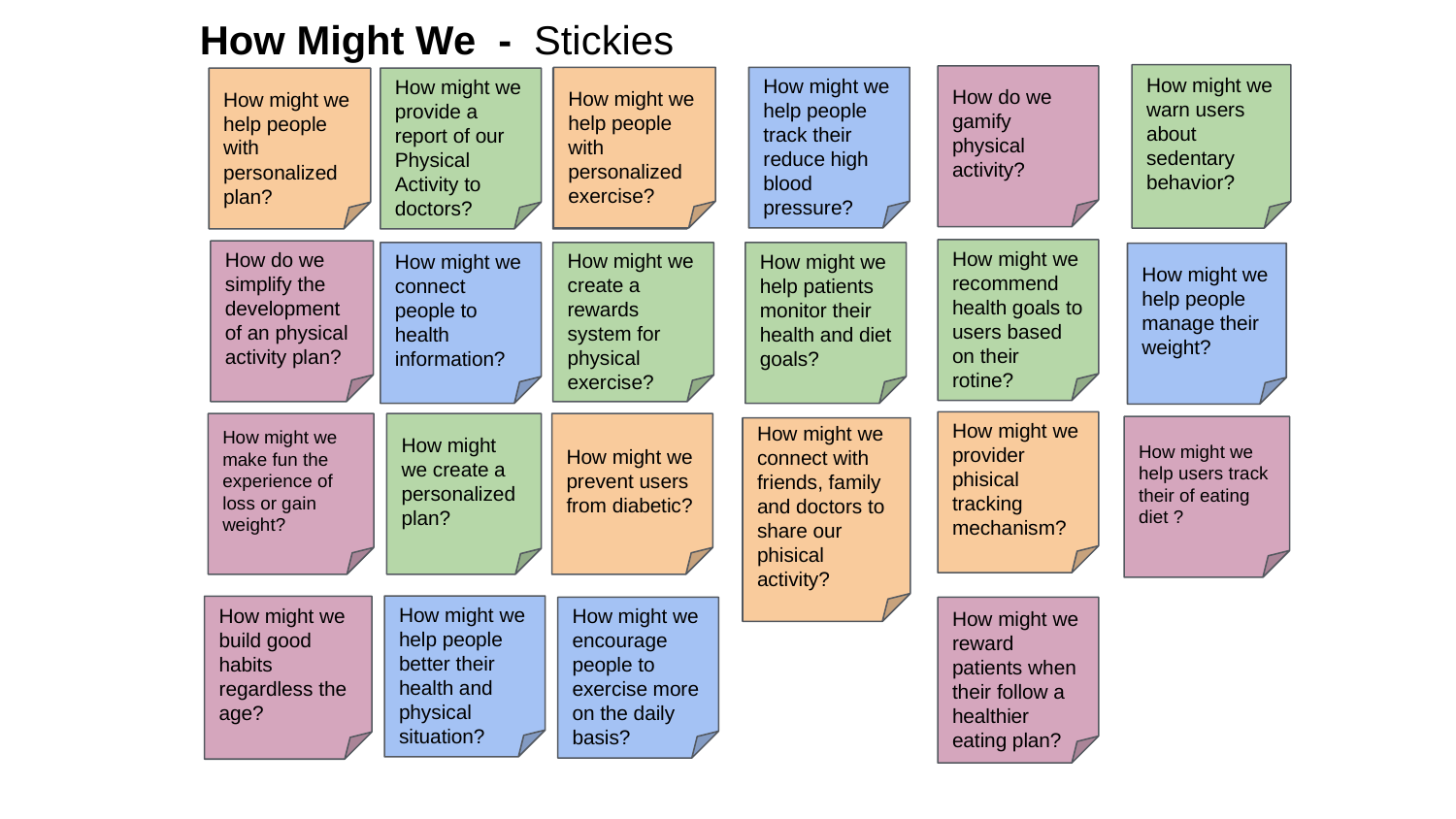

How Might We  -  Stickies

How might we warn users about sedentary  behavior?

How do we gamify physical activity?
How might we help people with personalized exercise?

How might we help people track their reduce high blood pressure?
How might we help people with personalized plan?

How might we provide a report of our Physical Activity to doctors?
How might we help people manage their weight?

How might we recommend health goals to users based on their rotine?
How do we simplify the development of an physical activity plan?
How might we connect people to health information?

How might we create a rewards system for physical exercise?
How might we help patients monitor their health and diet goals?
How might we help people manage their weight?
How might we provider phisical tracking mechanism?
How might we make fun the experience of loss or gain weight?
How might we create a personalized plan?
How might we prevent users from diabetic?
How might we help users track their of eating diet ?
How might we connect with friends, family and doctors to share our phisical activity?

How might we help people better their health and physical situation?
How might we build good habits regardless the age?

How might we encourage people to exercise more on the daily basis?

How might we reward patients when their follow a healthier eating plan?